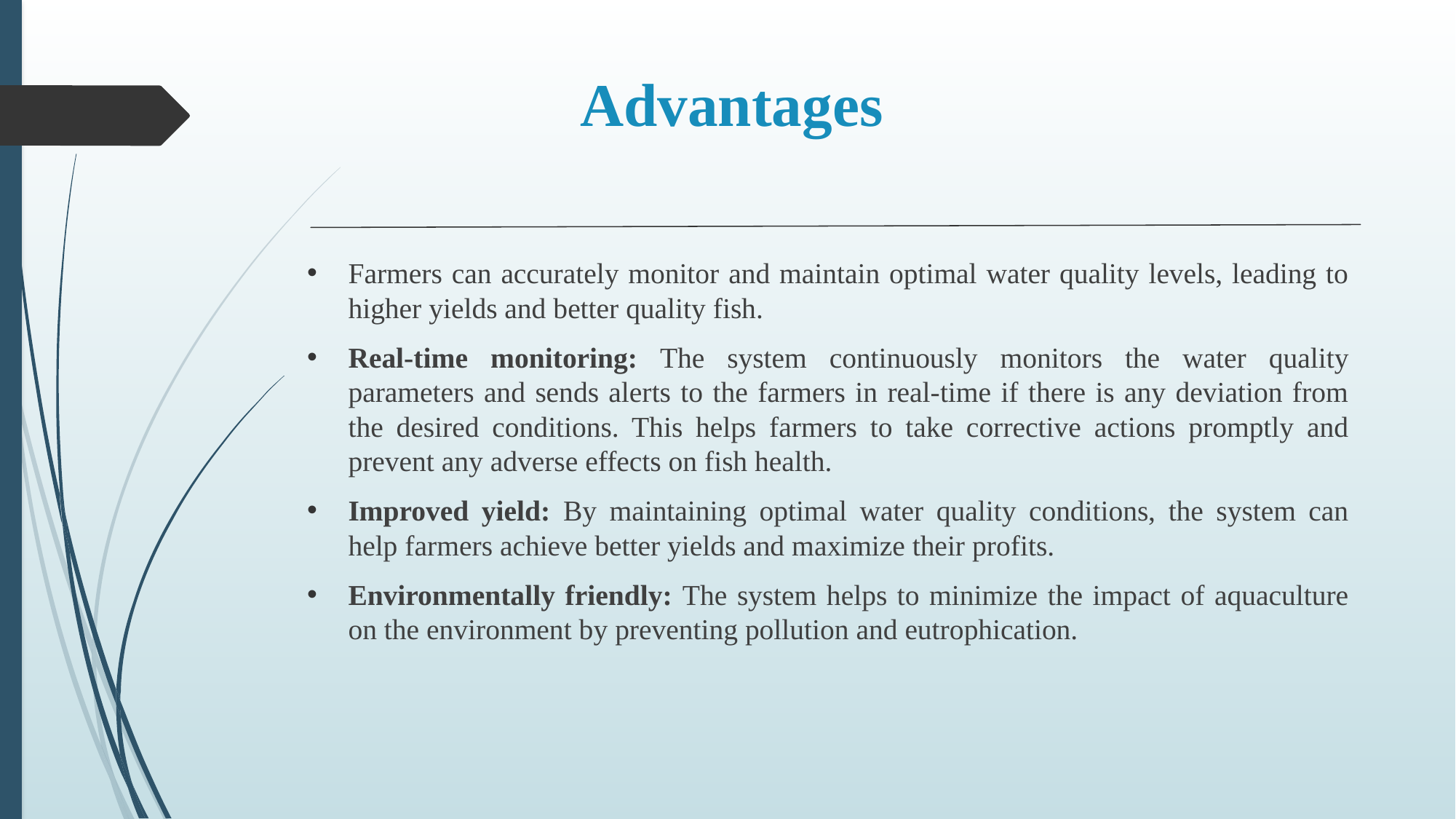

# Advantages
Farmers can accurately monitor and maintain optimal water quality levels, leading to higher yields and better quality fish.
Real-time monitoring: The system continuously monitors the water quality parameters and sends alerts to the farmers in real-time if there is any deviation from the desired conditions. This helps farmers to take corrective actions promptly and prevent any adverse effects on fish health.
Improved yield: By maintaining optimal water quality conditions, the system can help farmers achieve better yields and maximize their profits.
Environmentally friendly: The system helps to minimize the impact of aquaculture on the environment by preventing pollution and eutrophication.